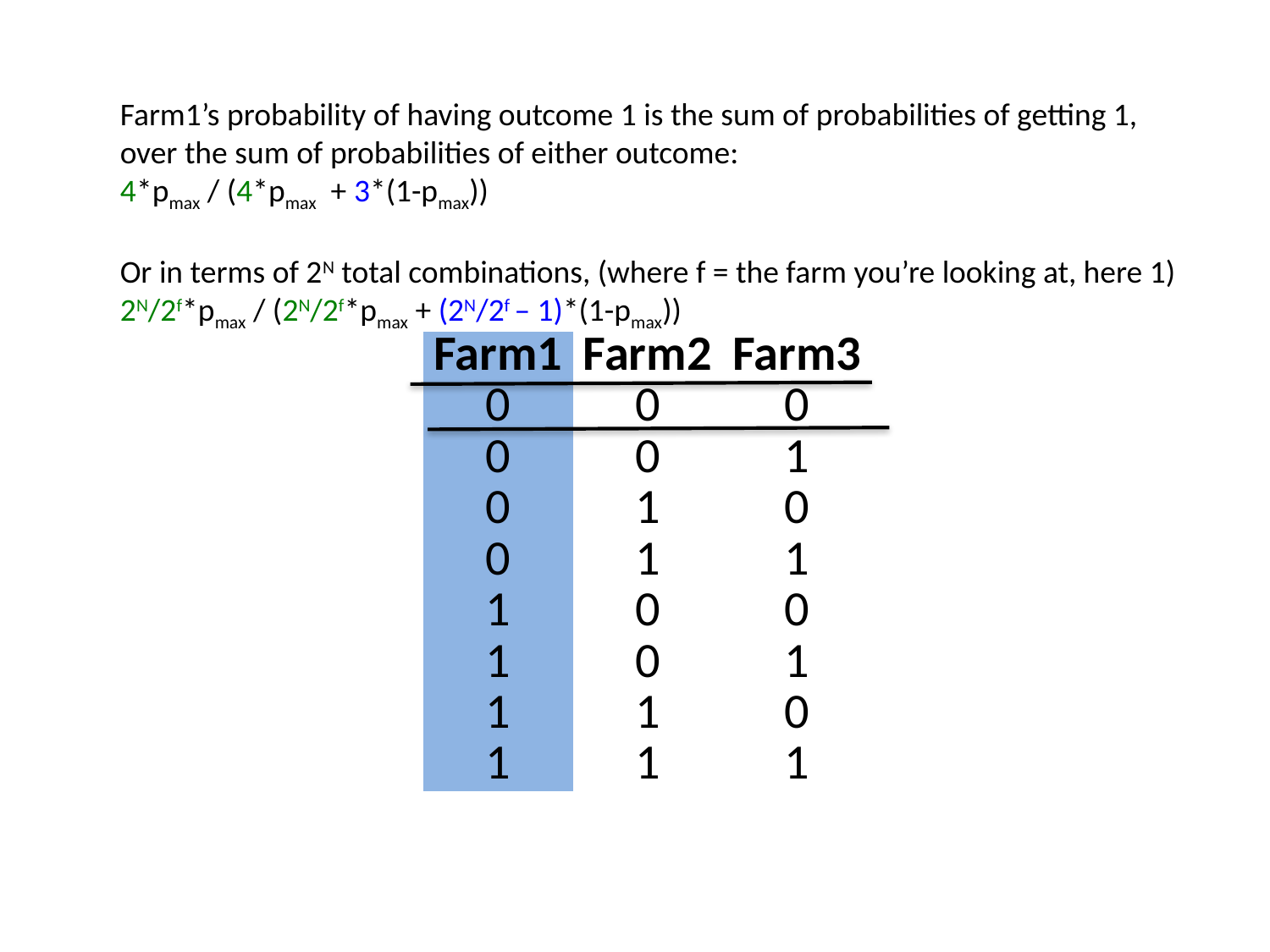

Farm1’s probability of having outcome 1 is the sum of probabilities of getting 1, over the sum of probabilities of either outcome:
4*pmax / (4*pmax  + 3*(1-pmax))

Or in terms of 2N total combinations, (where f = the farm you’re looking at, here 1)
2N/2f*pmax / (2N/2f*pmax + (2N/2f – 1)*(1-pmax))

| Farm1 | Farm2 | Farm3 |
| --- | --- | --- |
| 0 | 0 | 0 |
| 0 | 0 | 1 |
| 0 | 1 | 0 |
| 0 | 1 | 1 |
| 1 | 0 | 0 |
| 1 | 0 | 1 |
| 1 | 1 | 0 |
| 1 | 1 | 1 |